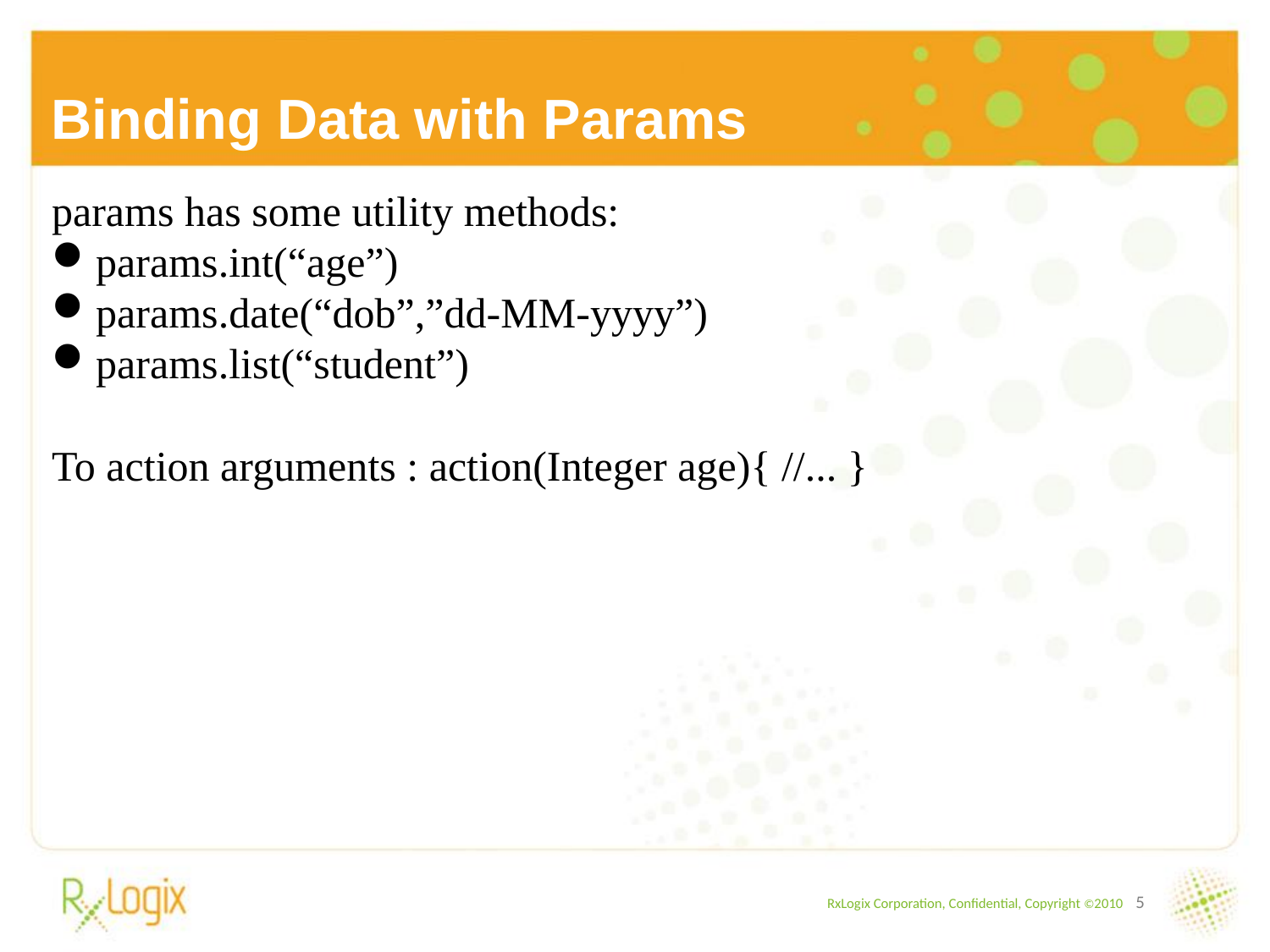

Binding Data with Params
params has some utility methods:
params.int(“age”)
params.date(“dob”,”dd-MM-yyyy”)
params.list(“student”)

To action arguments : action(Integer age){ //... }